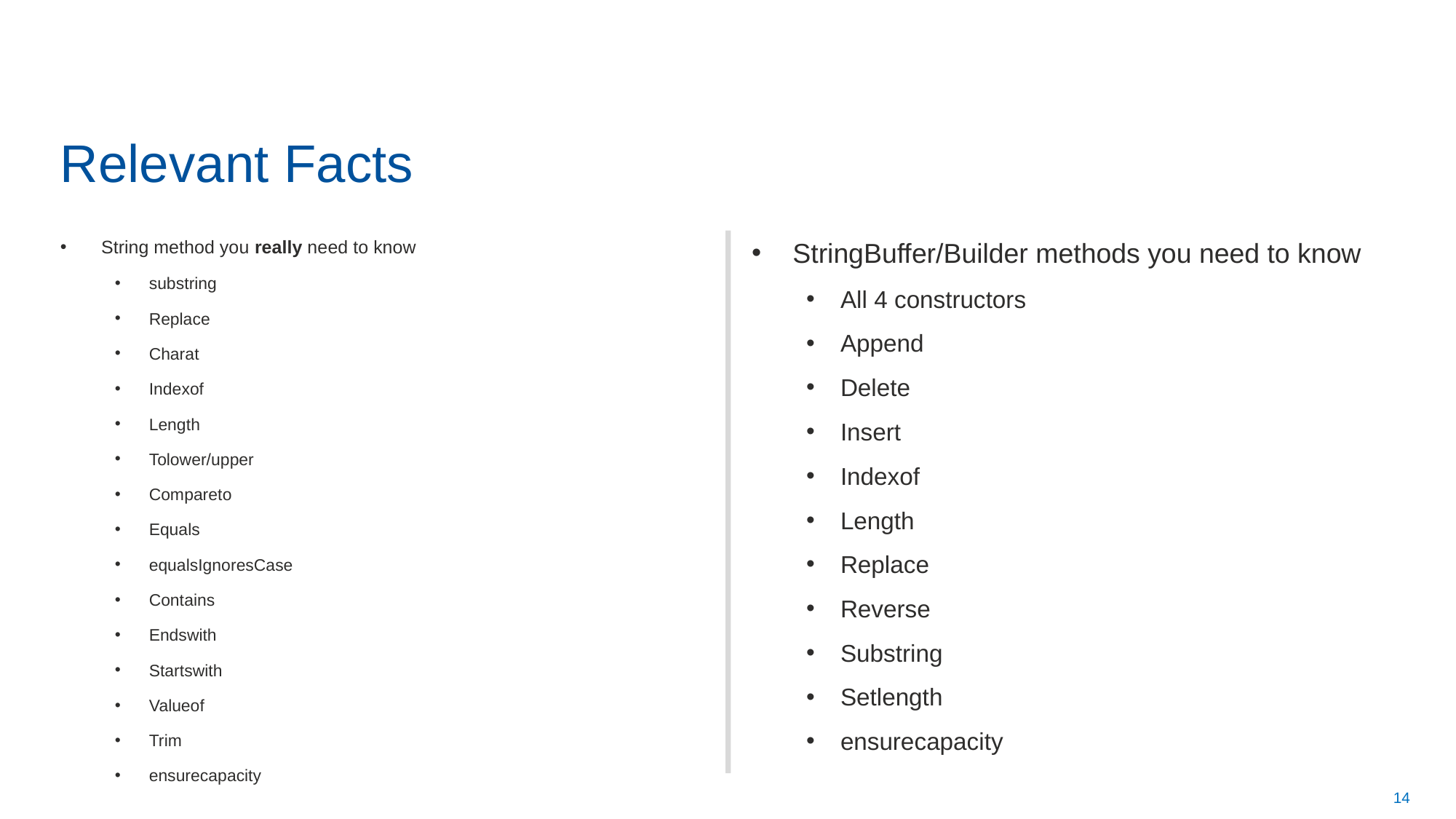

# Relevant Facts
String method you really need to know
substring
Replace
Charat
Indexof
Length
Tolower/upper
Compareto
Equals
equalsIgnoresCase
Contains
Endswith
Startswith
Valueof
Trim
ensurecapacity
StringBuffer/Builder methods you need to know
All 4 constructors
Append
Delete
Insert
Indexof
Length
Replace
Reverse
Substring
Setlength
ensurecapacity